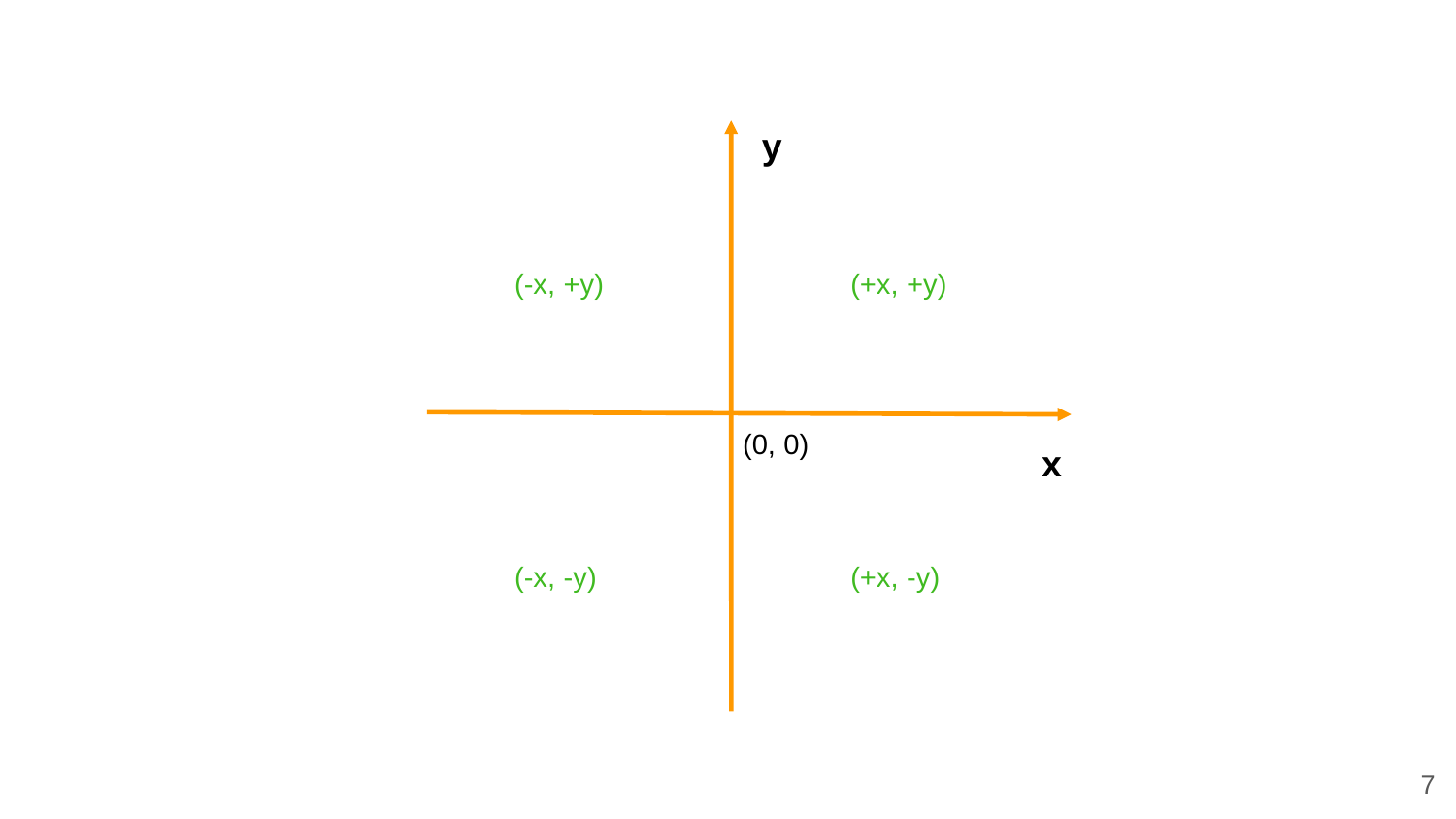

y
(-x, +y)
(+x, +y)
(0, 0)
x
(-x, -y)
(+x, -y)
7